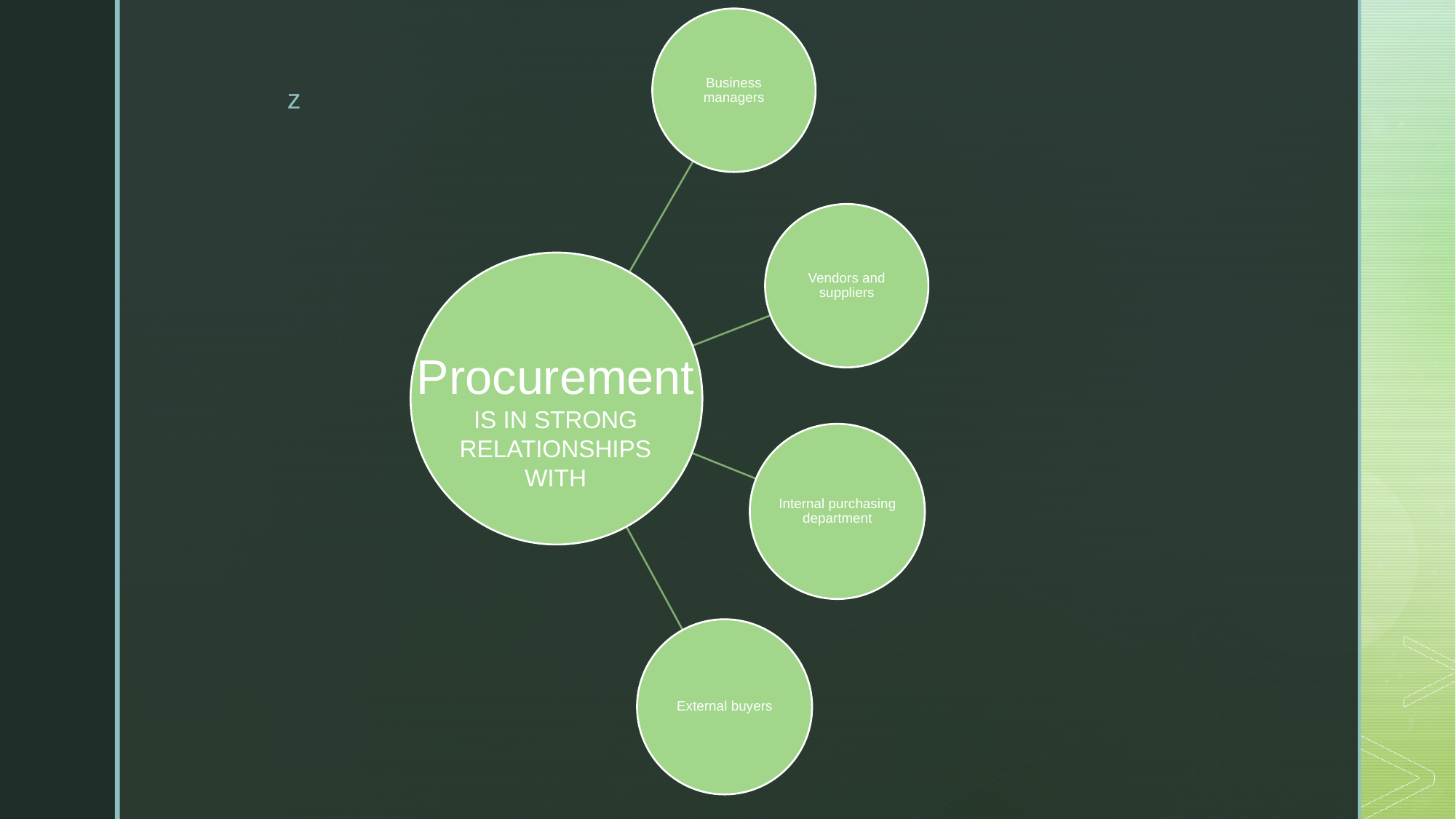

Business managers
Vendors and suppliers
Internal purchasing department
External buyers
Procurement
IS IN STRONG
RELATIONSHIPS
WITH